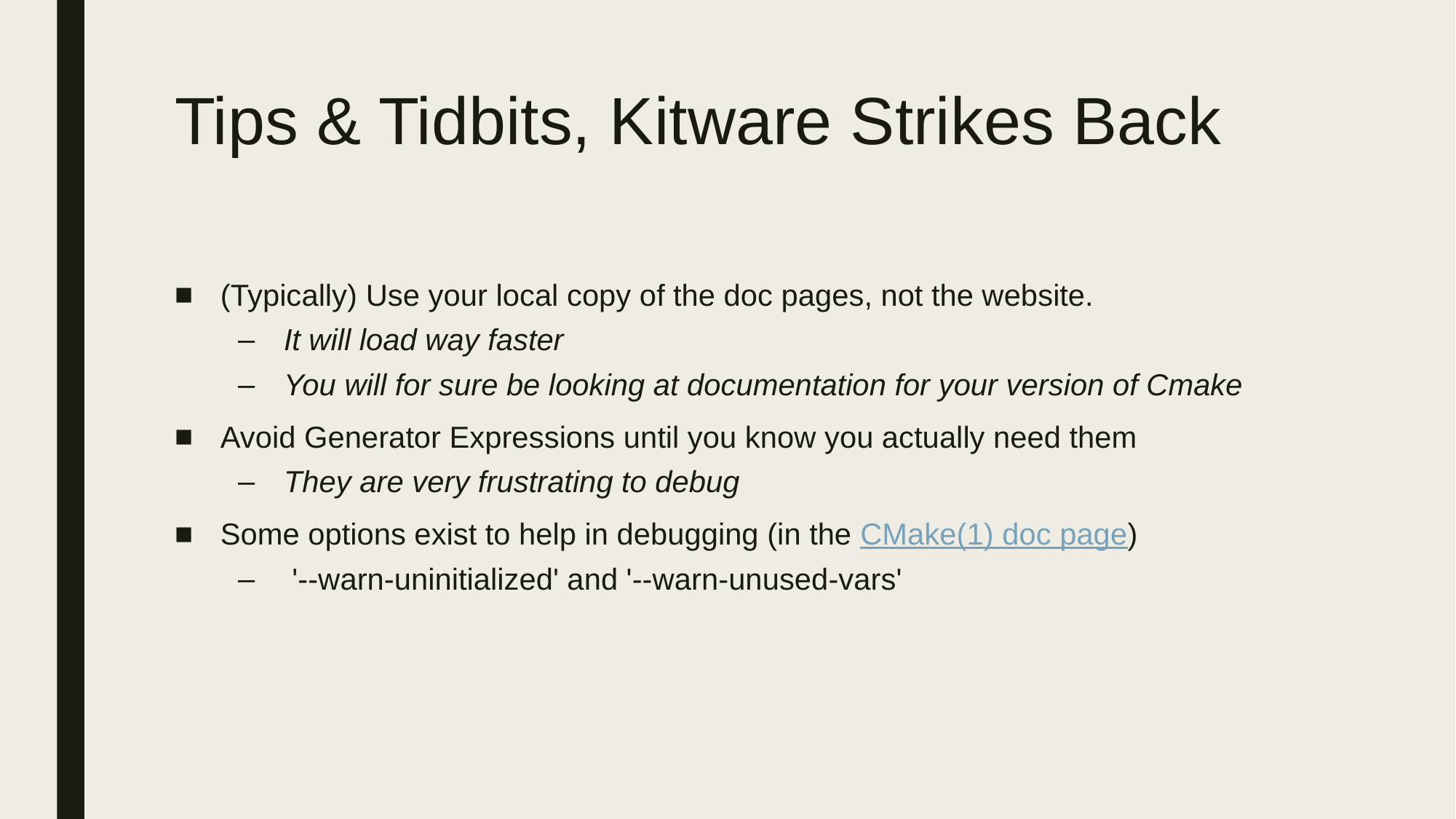

# Tips & Tidbits, Kitware Strikes Back
(Typically) Use your local copy of the doc pages, not the website.
It will load way faster
You will for sure be looking at documentation for your version of Cmake
Avoid Generator Expressions until you know you actually need them
They are very frustrating to debug
Some options exist to help in debugging (in the CMake(1) doc page)
 '--warn-uninitialized' and '--warn-unused-vars'